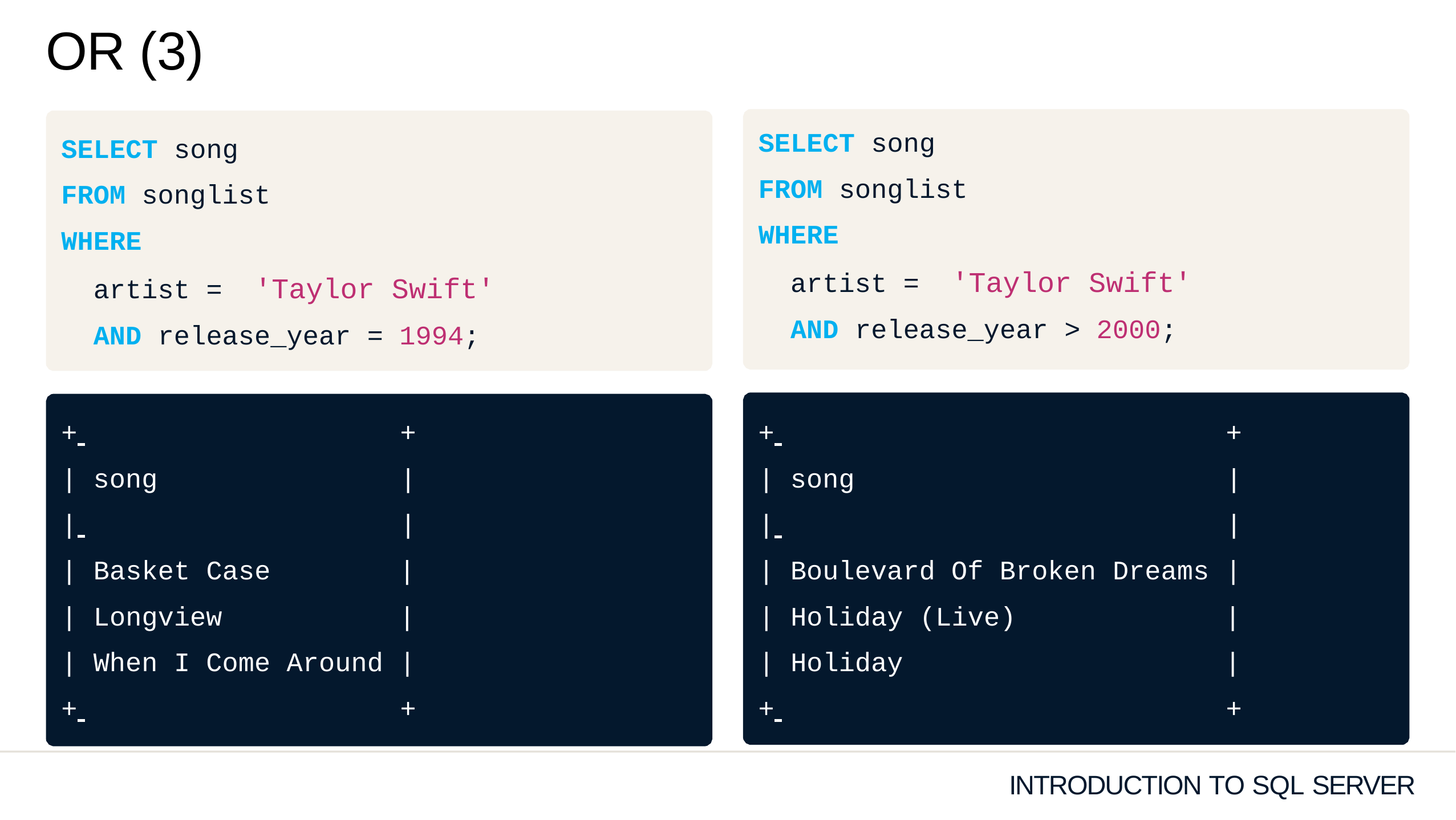

OR (3)

SELECT song  FROM songlist  WHERE
artist = 'Taylor Swift' AND release_year > 2000;
SELECT song  FROM songlist  WHERE
artist = 'Taylor Swift' AND release_year = 1994;

+ 	+
| song	|
| 	|
+ 	+
| song	|
| 	|
| Boulevard Of Broken Dreams |
| Basket Case
| Longview
|
|
| Holiday (Live)
| Holiday
|
|
| When I Come Around |
+ 	+
+ 	+
INTRODUCTION TO SQL SERVER